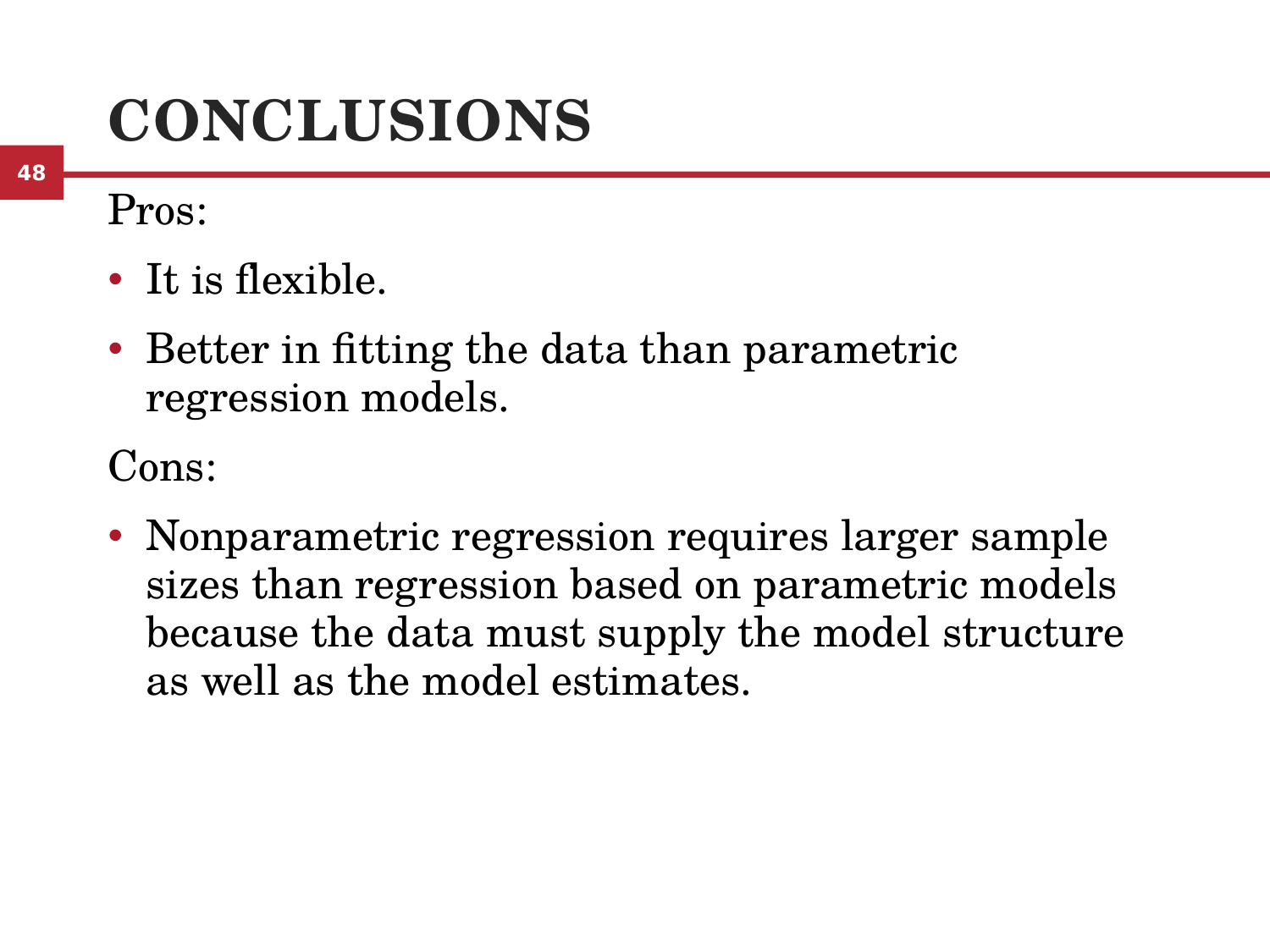

# Conclusions
Pros:
It is flexible.
Better in fitting the data than parametric regression models.
Cons:
Nonparametric regression requires larger sample sizes than regression based on parametric models because the data must supply the model structure as well as the model estimates.